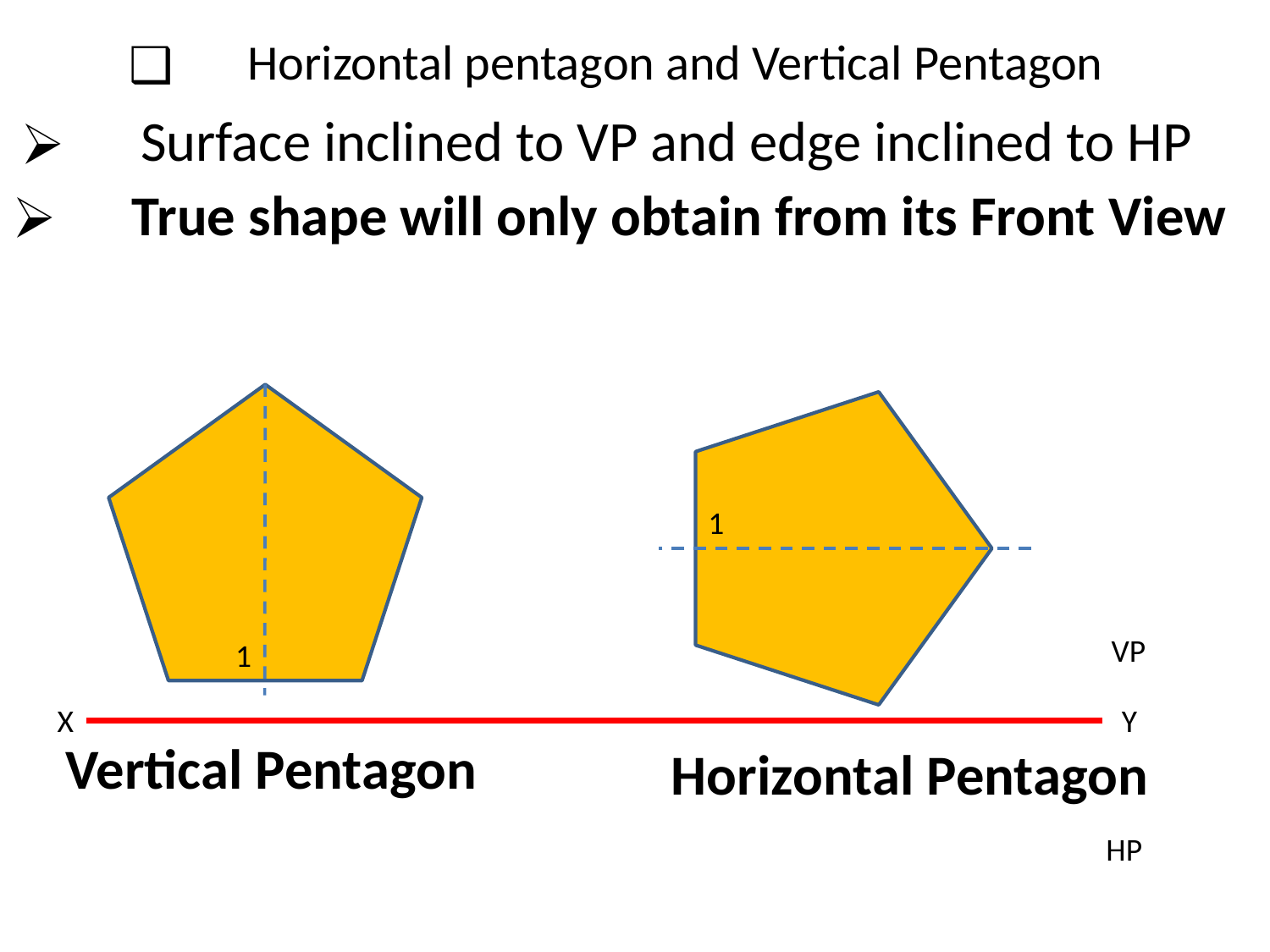

Horizontal pentagon and Vertical Pentagon
Surface inclined to VP and edge inclined to HP
True shape will only obtain from its Front View

1

1
VP
X
Y
Vertical Pentagon
Horizontal Pentagon
HP